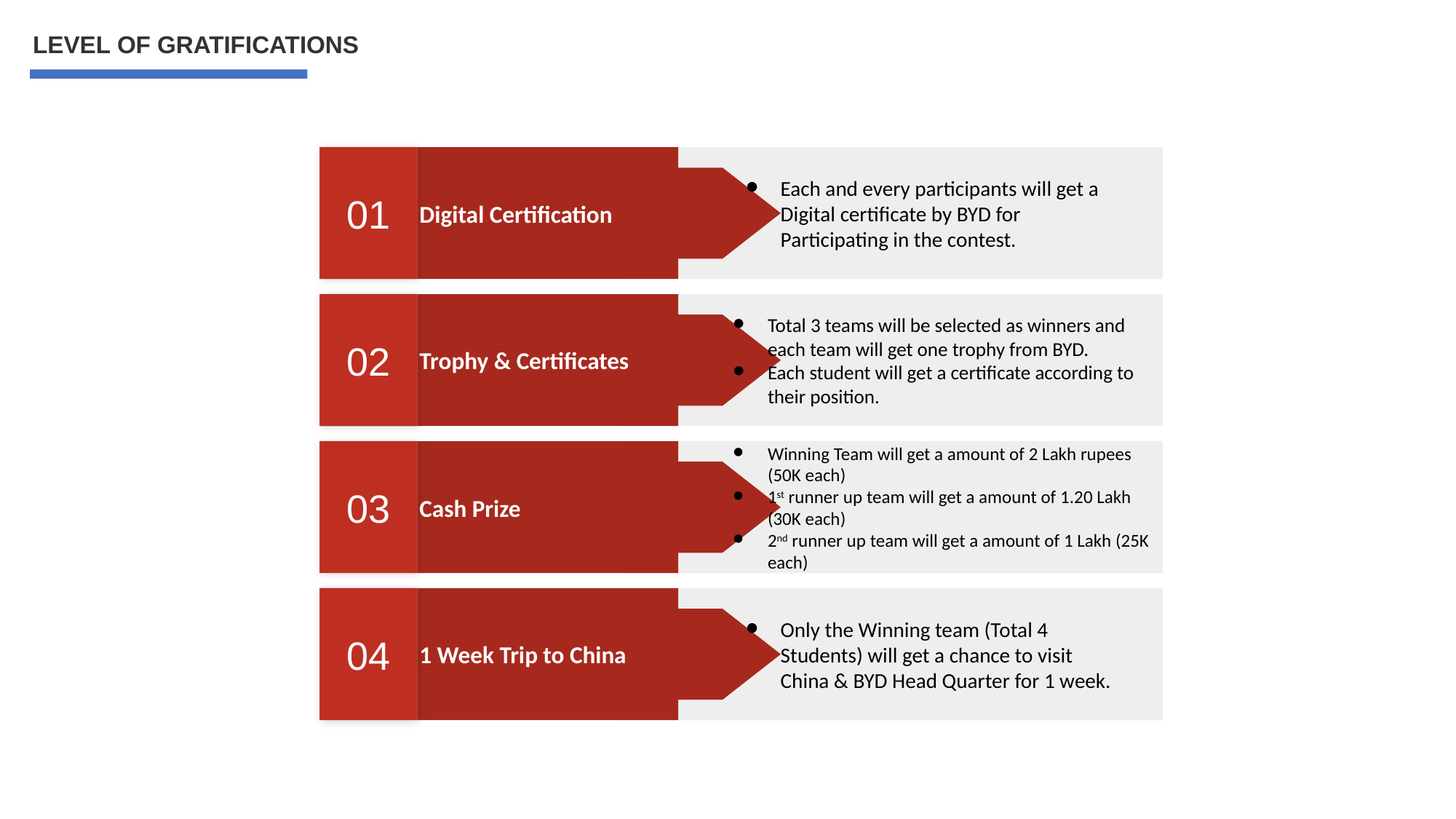

LEVEL OF GRATIFICATIONS

01

Each and every participants will get a Digital certificate by BYD for Participating in the contest.
Digital Certification

Total 3 teams will be selected as winners and each team will get one trophy from BYD.
Each student will get a certificate according to their position.
02

Trophy & Certificates

03

Winning Team will get a amount of 2 Lakh rupees (50K each)
1st runner up team will get a amount of 1.20 Lakh (30K each)
2nd runner up team will get a amount of 1 Lakh (25K each)
Cash Prize

04

Only the Winning team (Total 4 Students) will get a chance to visit China & BYD Head Quarter for 1 week.
1 Week Trip to China